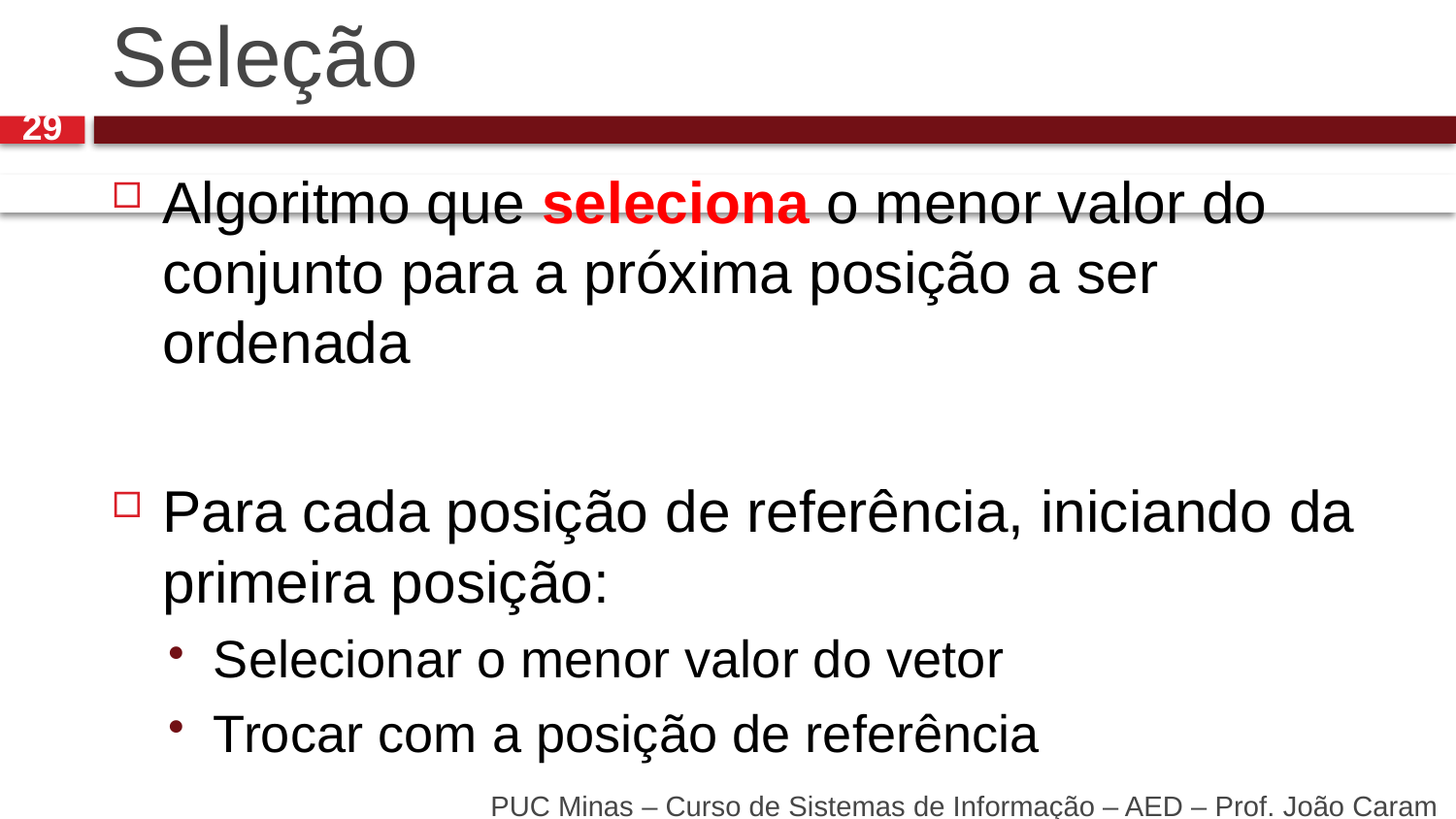

# Seleção
29
Algoritmo que seleciona o menor valor do conjunto para a próxima posição a ser ordenada

Para cada posição de referência, iniciando da primeira posição:
Selecionar o menor valor do vetor
Trocar com a posição de referência
PUC Minas – Curso de Sistemas de Informação – AED – Prof. João Caram